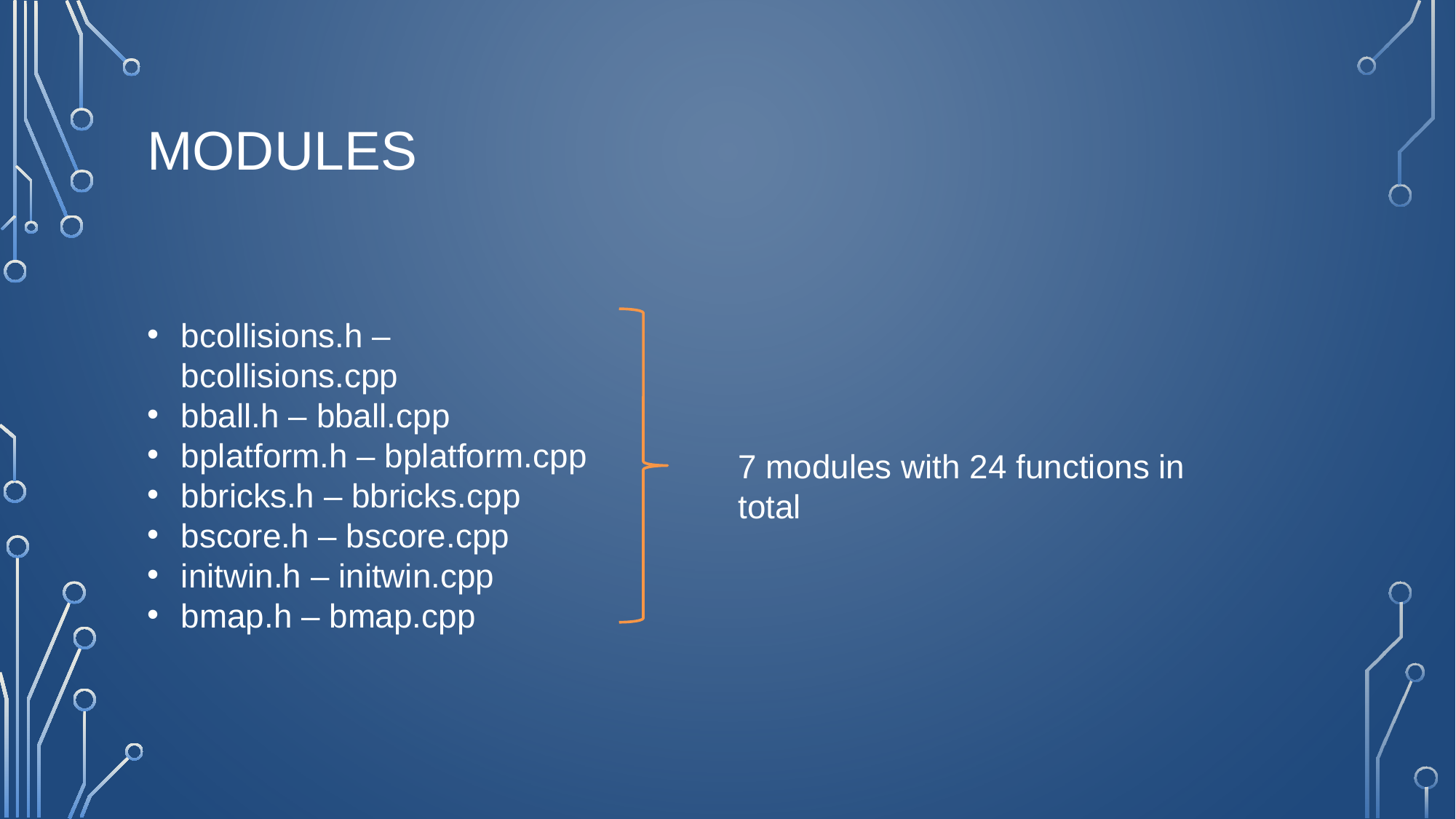

# Modules
bcollisions.h – bcollisions.cpp
bball.h – bball.cpp
bplatform.h – bplatform.cpp
bbricks.h – bbricks.cpp
bscore.h – bscore.cpp
initwin.h – initwin.cpp
bmap.h – bmap.cpp

7 modules with 24 functions in total